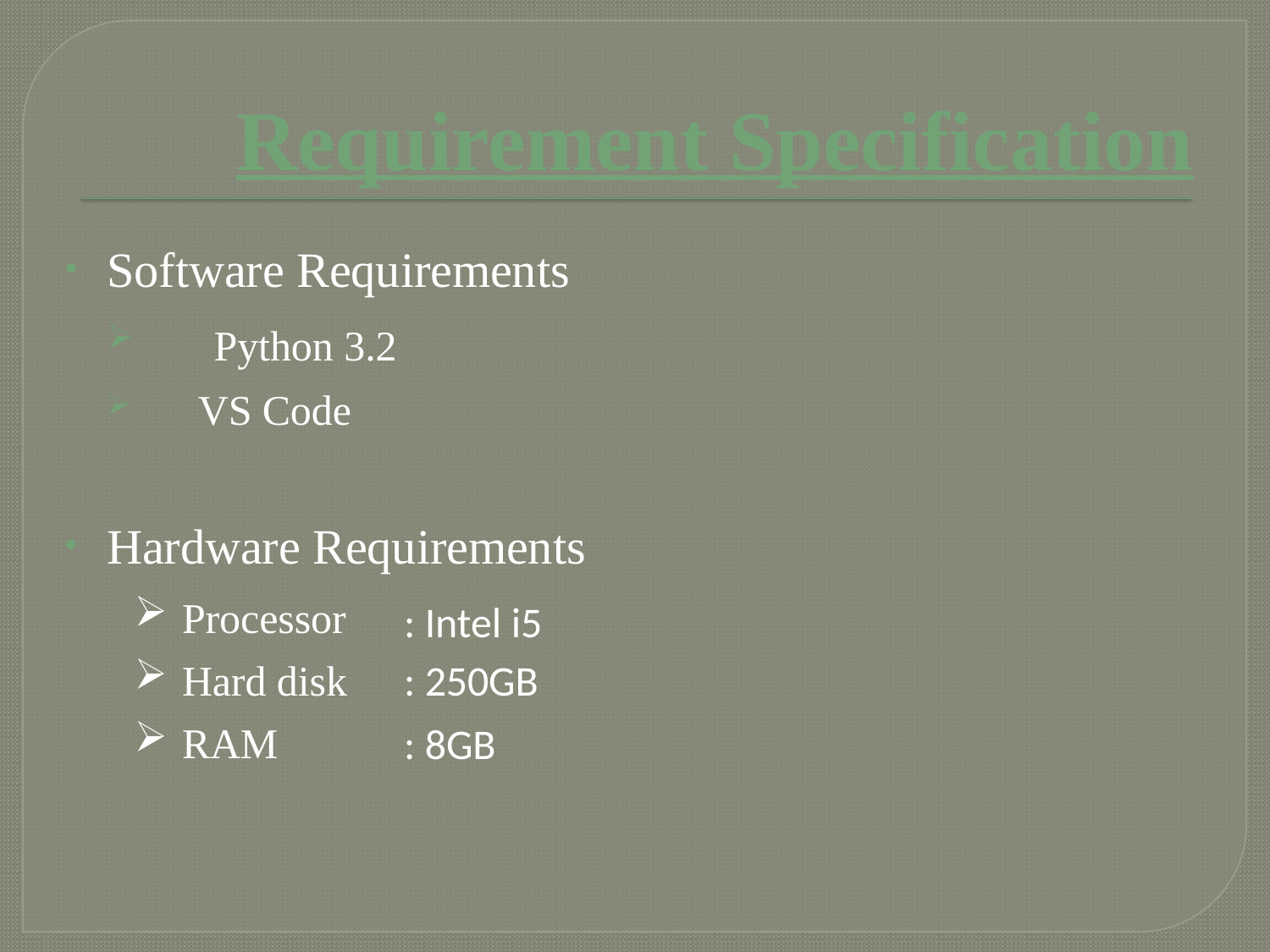

# Requirement Specification
Software Requirements
	Python 3.2
	VS Code

Hardware Requirements

Processor
Hard disk
RAM
: Intel i5
: 250GB
: 8GB